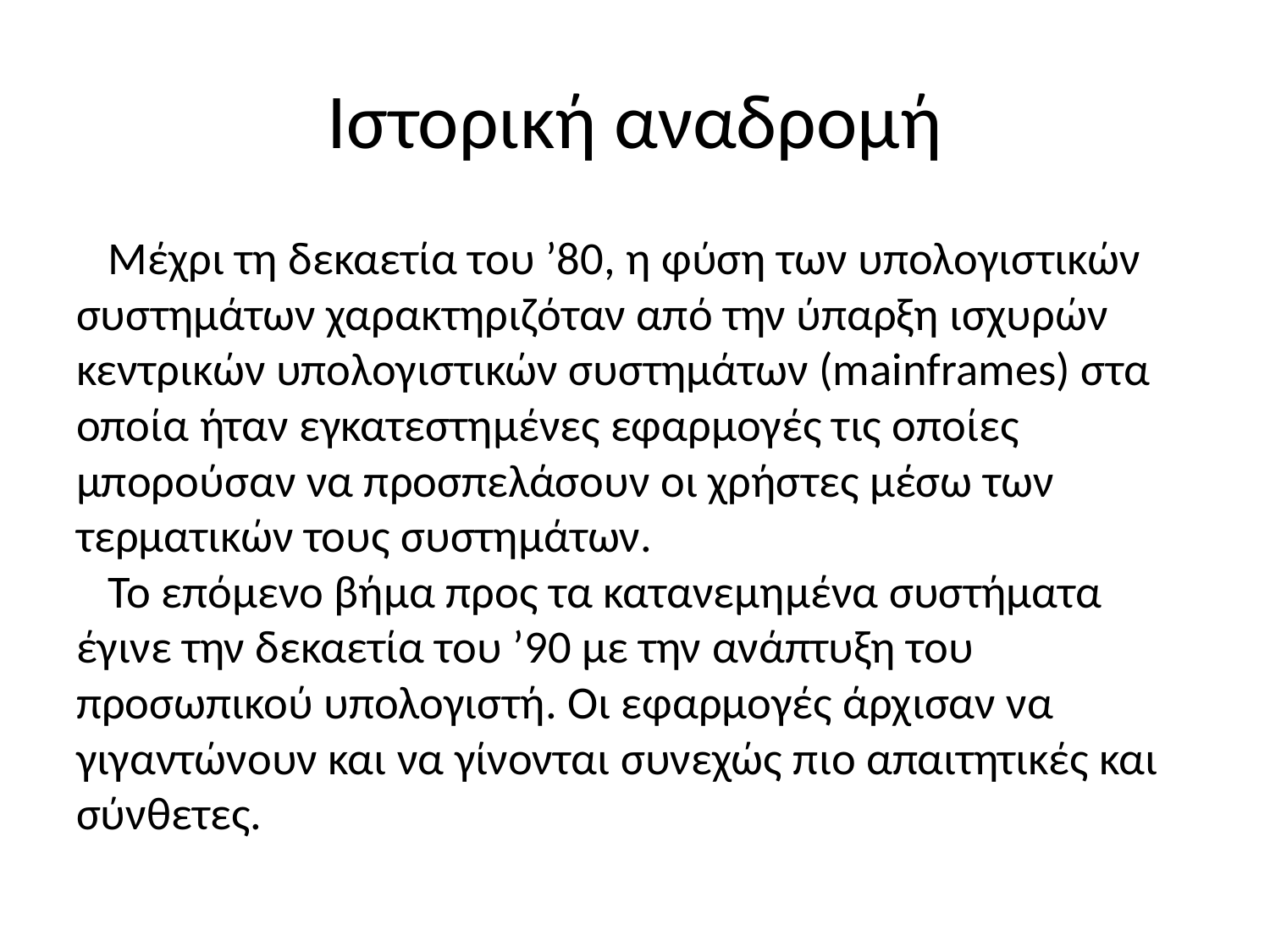

# Ιστορική αναδρομή
   Μέχρι τη δεκαετία του ’80, η φύση των υπολογιστικών συστημάτων χαρακτηριζόταν από την ύπαρξη ισχυρών κεντρικών υπολογιστικών συστημάτων (mainframes) στα οποία ήταν εγκατεστημένες εφαρμογές τις οποίες μπορούσαν να προσπελάσουν οι χρήστες μέσω των τερματικών τους συστημάτων.
   Το επόμενο βήμα προς τα κατανεμημένα συστήματα έγινε την δεκαετία του ’90 με την ανάπτυξη του προσωπικού υπολογιστή. Οι εφαρμογές άρχισαν να γιγαντώνουν και να γίνονται συνεχώς πιο απαιτητικές και σύνθετες.